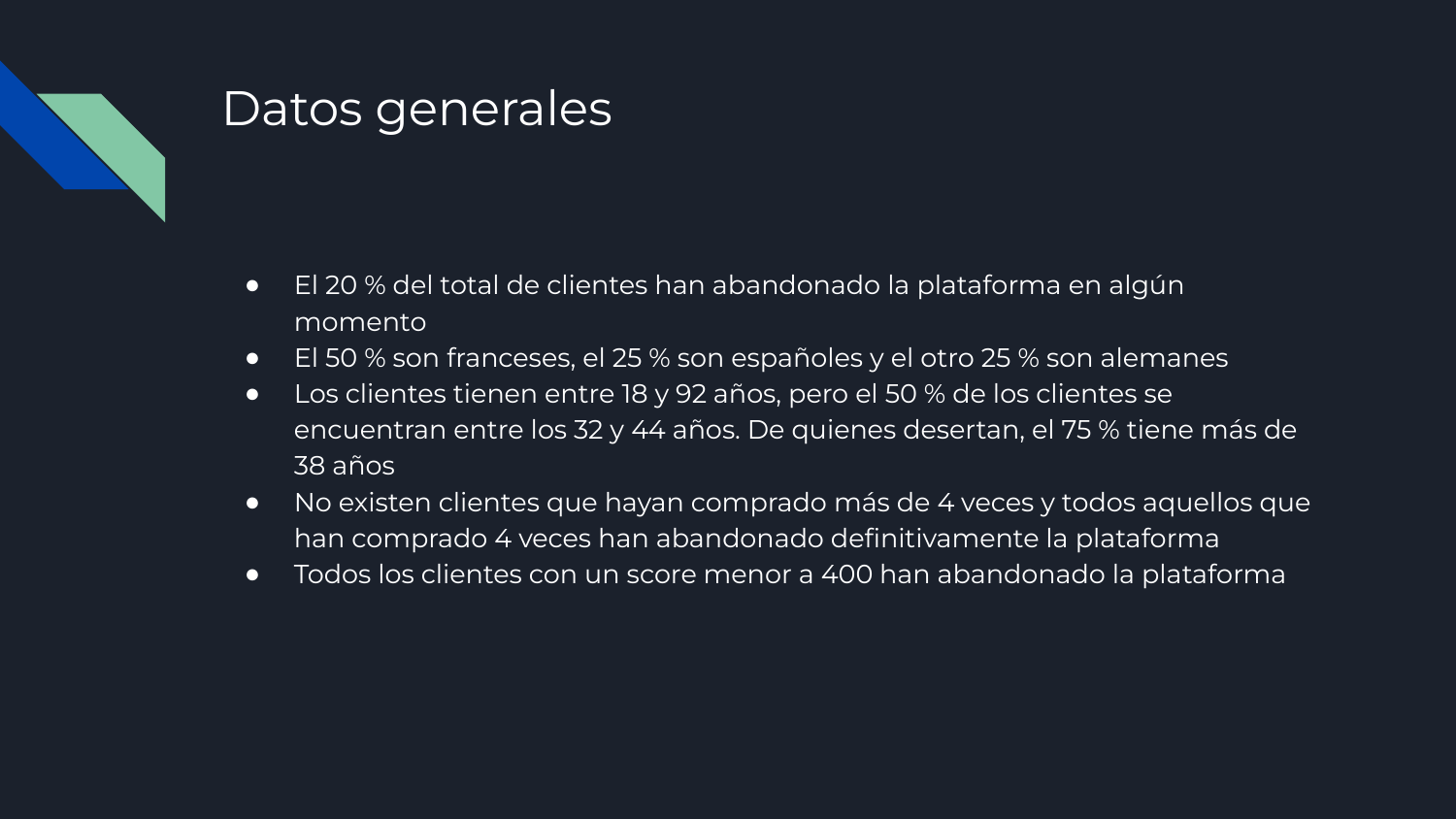

# Datos generales
El 20 % del total de clientes han abandonado la plataforma en algún momento
El 50 % son franceses, el 25 % son españoles y el otro 25 % son alemanes
Los clientes tienen entre 18 y 92 años, pero el 50 % de los clientes se encuentran entre los 32 y 44 años. De quienes desertan, el 75 % tiene más de 38 años
No existen clientes que hayan comprado más de 4 veces y todos aquellos que han comprado 4 veces han abandonado definitivamente la plataforma
Todos los clientes con un score menor a 400 han abandonado la plataforma